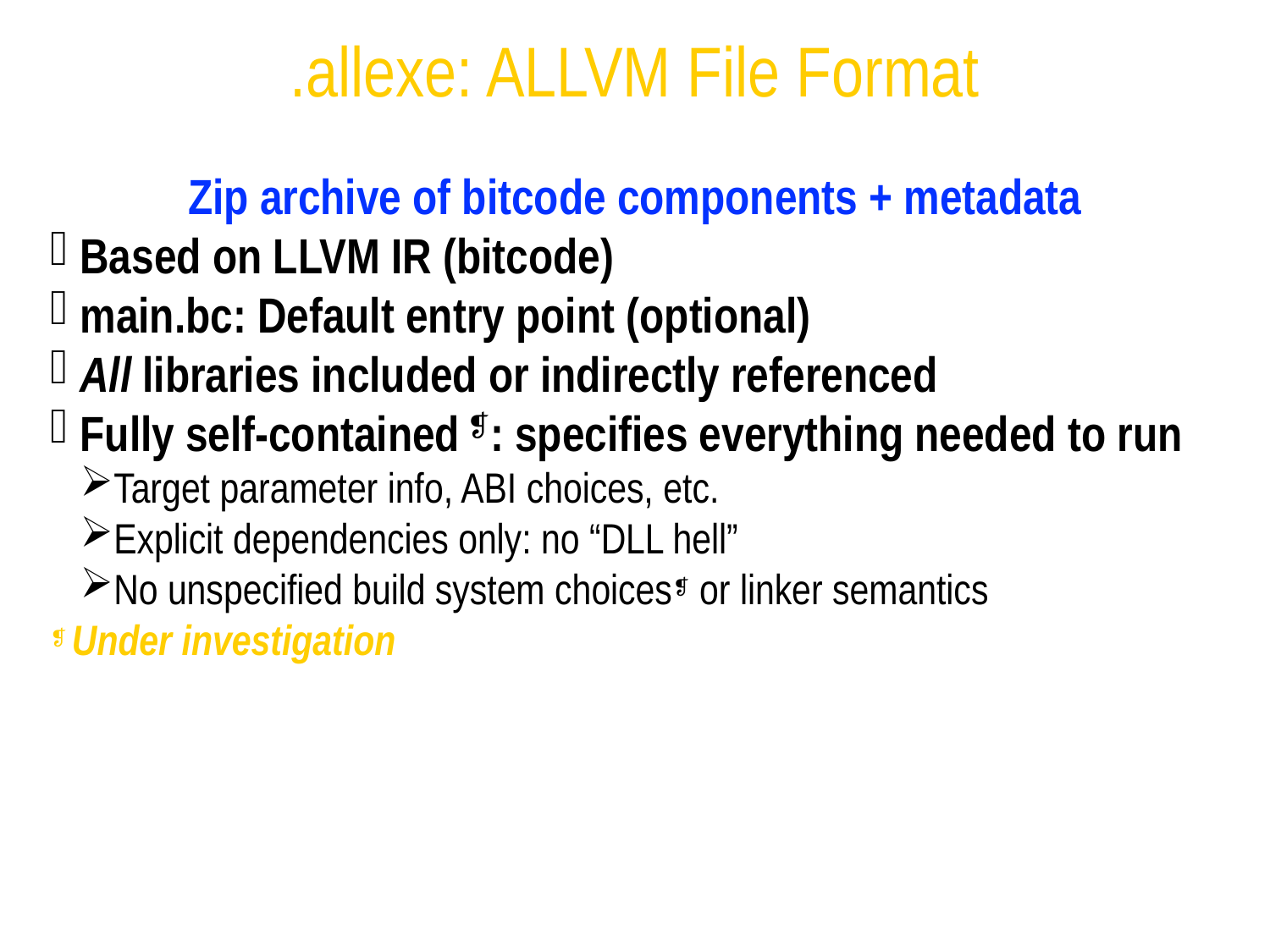

.allexe: ALLVM File Format
Zip archive of bitcode components + metadata
Based on LLVM IR (bitcode)
main.bc: Default entry point (optional)
All libraries included or indirectly referenced
Fully self-contained ❡: specifies everything needed to run
Target parameter info, ABI choices, etc.
Explicit dependencies only: no “DLL hell”
No unspecified build system choices❡ or linker semantics
❡ Under investigation